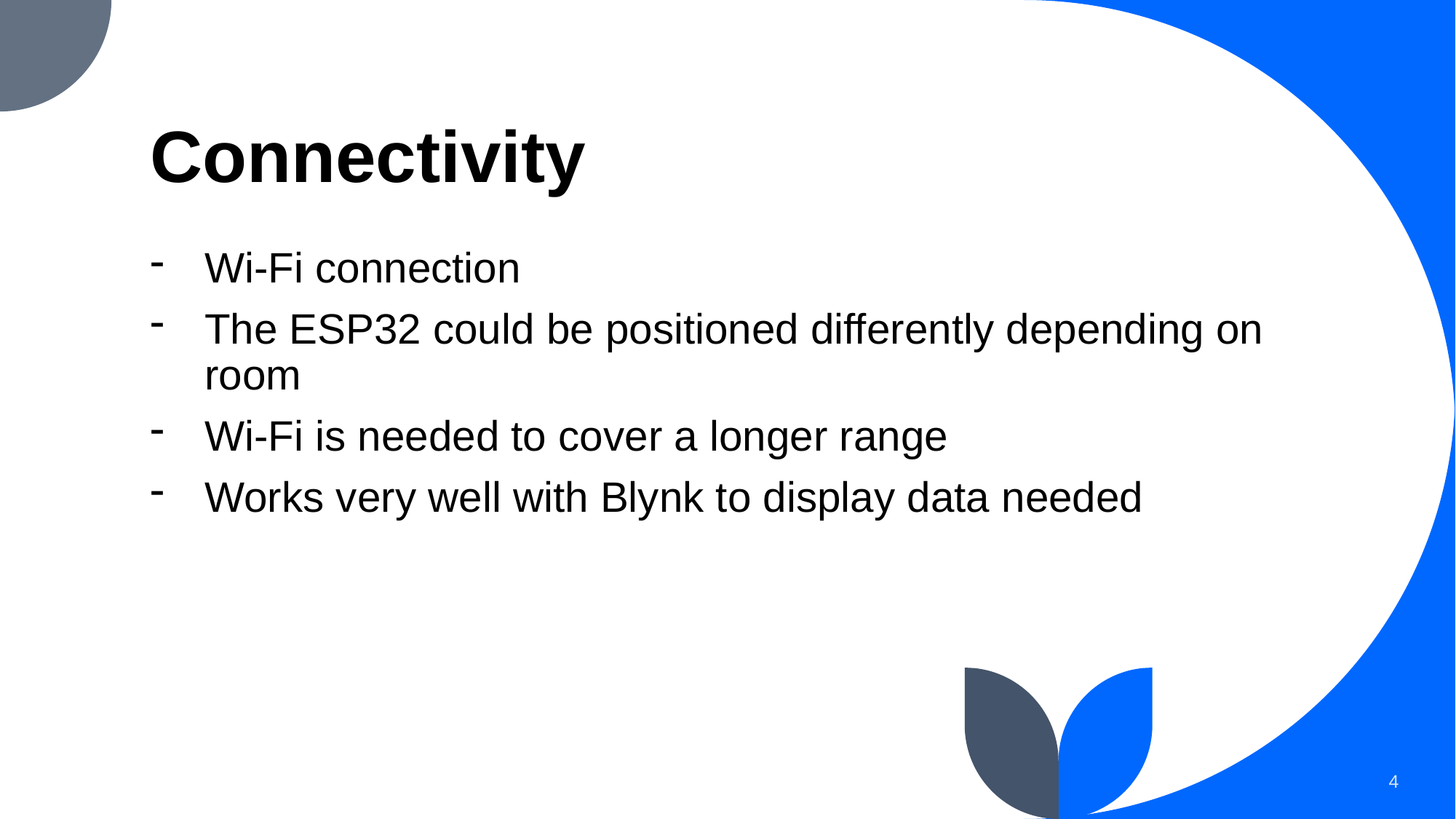

# Connectivity
Wi-Fi connection
The ESP32 could be positioned differently depending on room
Wi-Fi is needed to cover a longer range
Works very well with Blynk to display data needed
4